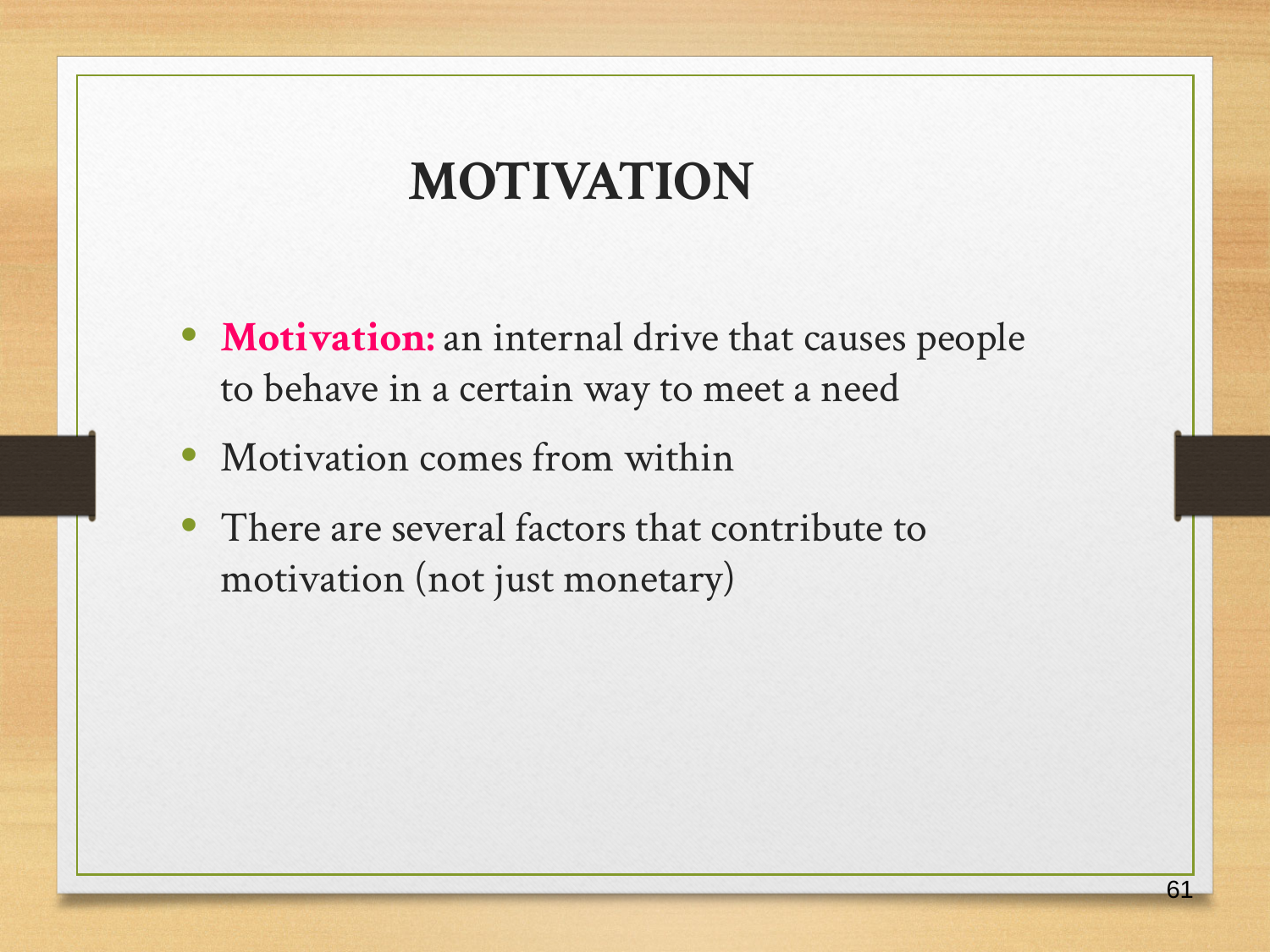

MOTIVATION
Motivation: an internal drive that causes people to behave in a certain way to meet a need
Motivation comes from within
There are several factors that contribute to motivation (not just monetary)
61